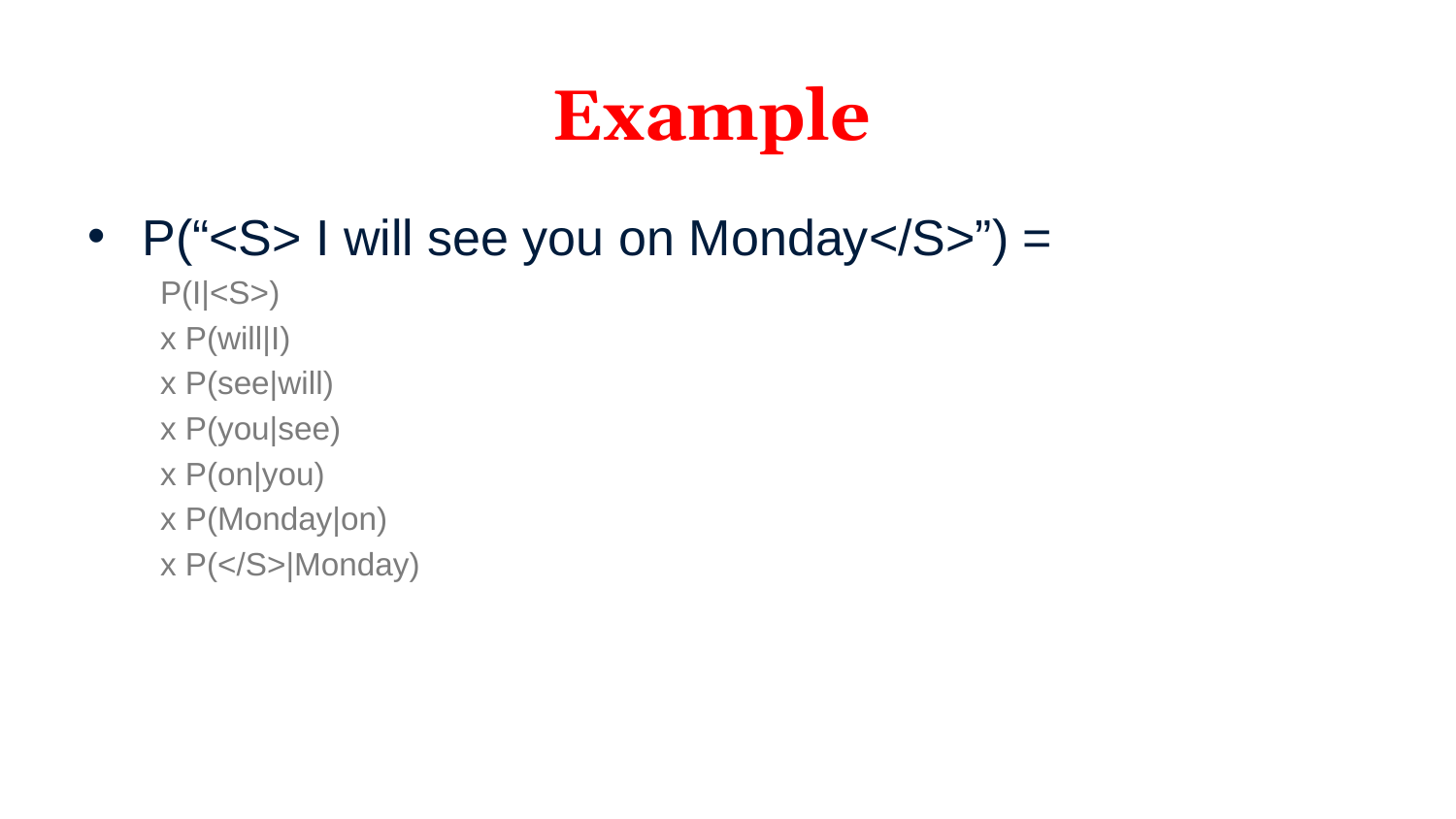

# Example
P(“<S> I will see you on Monday</S>”) =
P(I|<S>)
x P(will|I)
x P(see|will)
x P(you|see)
x P(on|you)
x P(Monday|on)
x P(</S>|Monday)